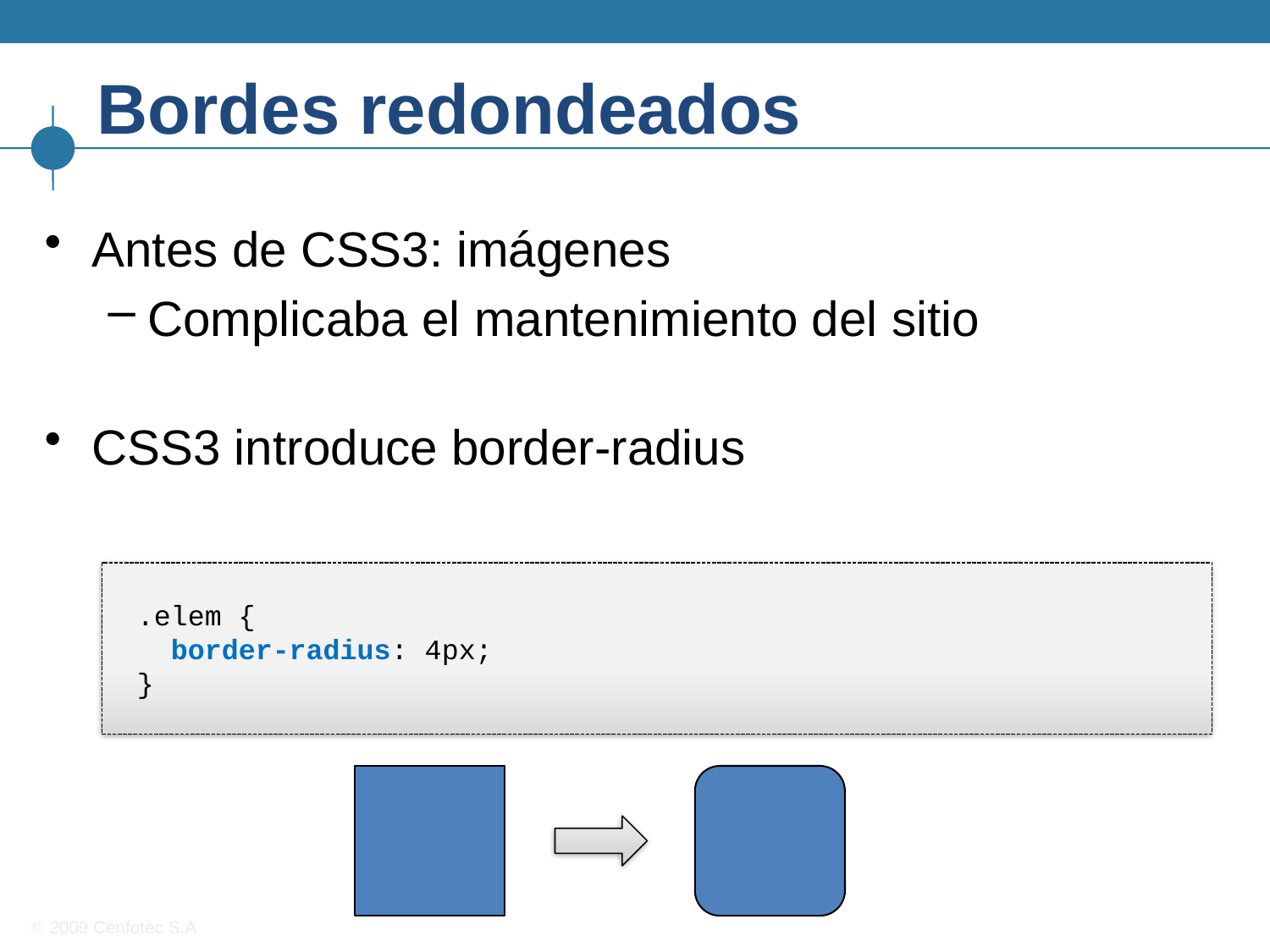

# Bordes redondeados
Antes de CSS3: imágenes
Complicaba el mantenimiento del sitio
CSS3 introduce border-radius
.elem {
  border-radius: 4px;
}